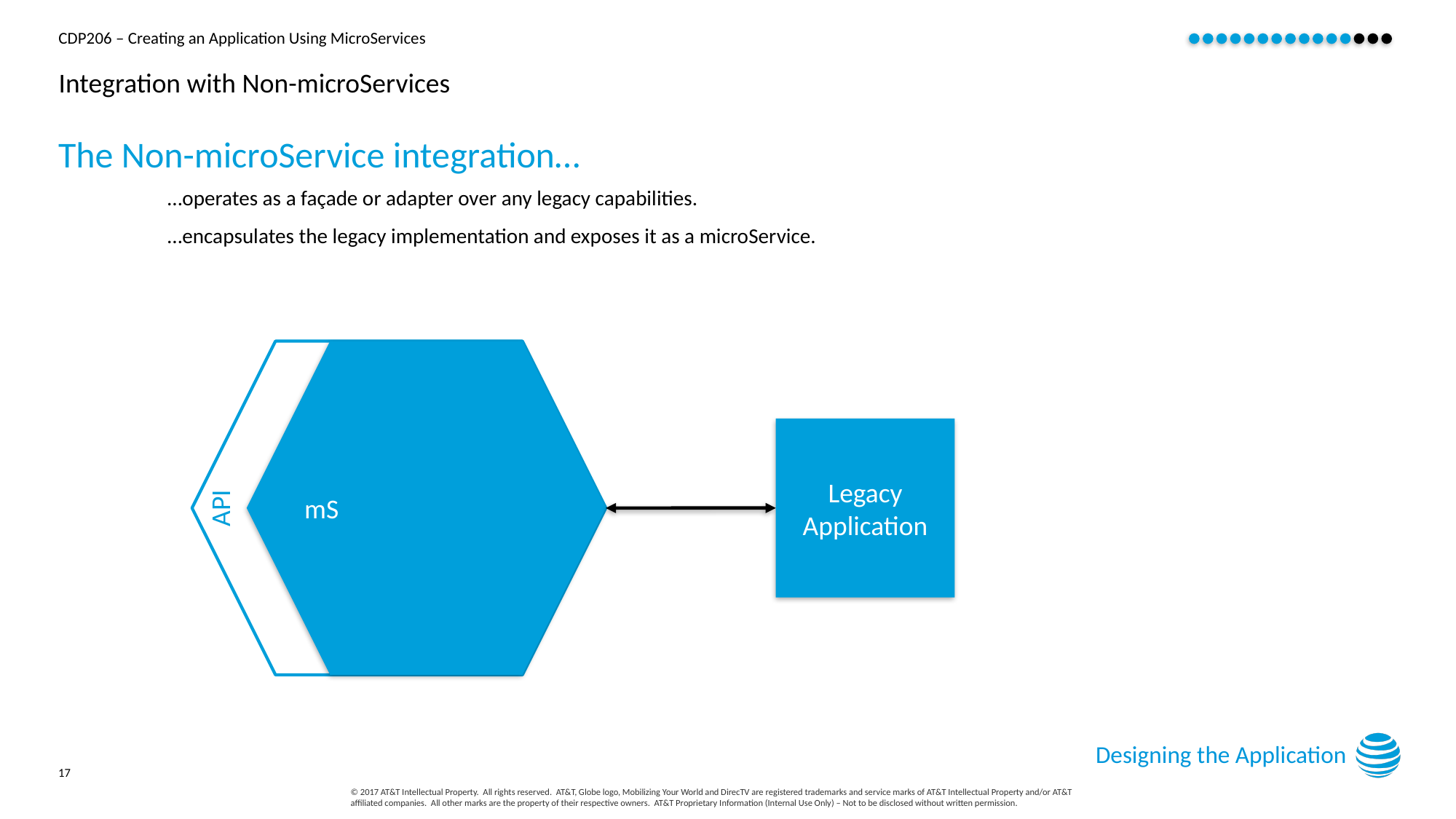

# Integration with Non-microServices
The Non-microService integration…
…operates as a façade or adapter over any legacy capabilities.
…encapsulates the legacy implementation and exposes it as a microService.

mS
Legacy Application
API
Designing the Application
17